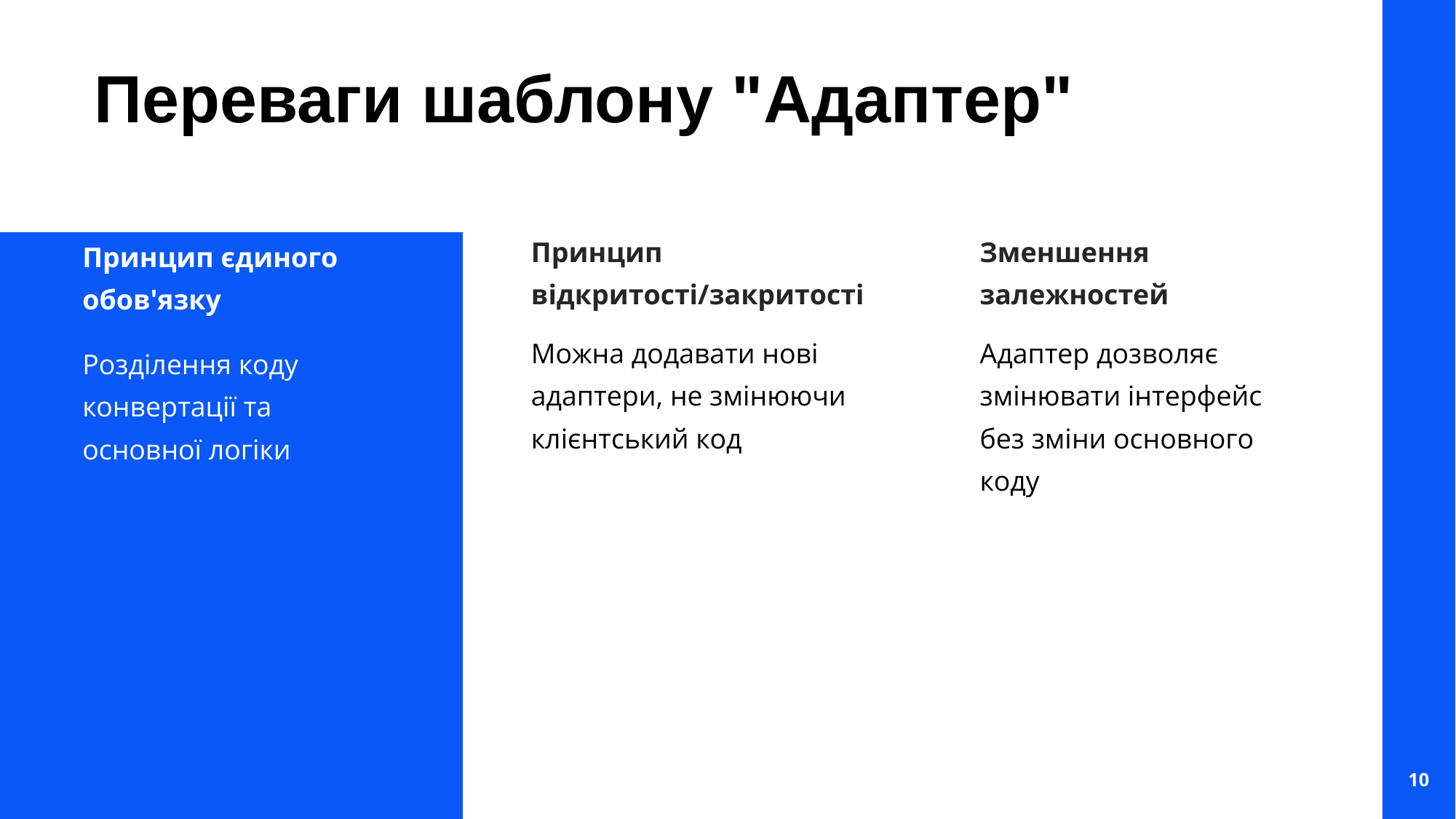

# Переваги шаблону "Адаптер"
Принцип єдиного обов'язку
Зменшення залежностей
Принцип відкритості/закритості
Можна додавати нові адаптери, не змінюючи клієнтський код
Адаптер дозволяє змінювати інтерфейс без зміни основного коду
Розділення коду конвертації та основної логіки
10